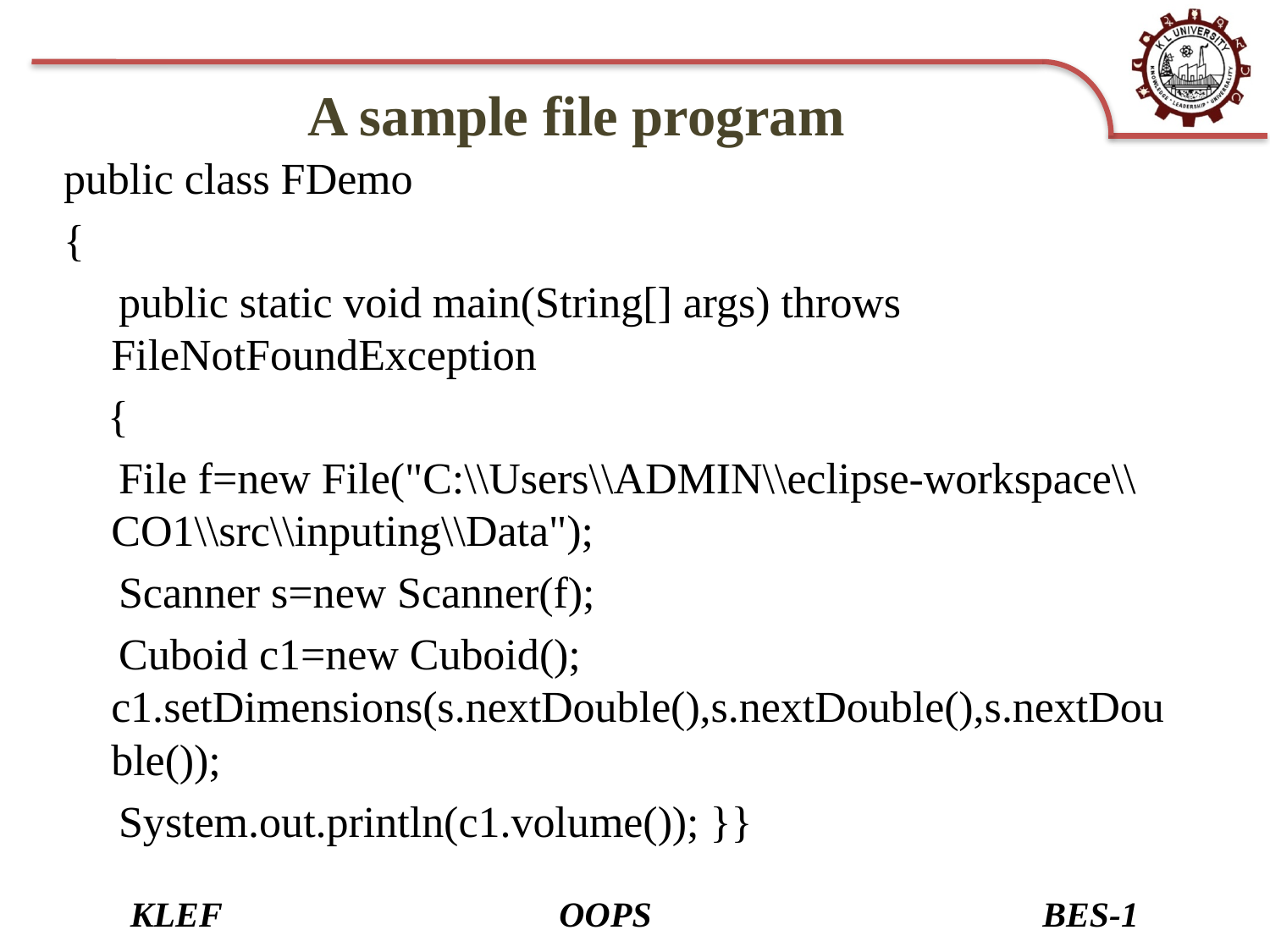

# A sample file program
public class FDemo
{
     public static void main(String[] args) throws FileNotFoundException
    {
     File f=new File("C:\\Users\\ADMIN\\eclipse-workspace\\CO1\\src\\inputing\\Data");
     Scanner s=new Scanner(f);
     Cuboid c1=new Cuboid();		c1.setDimensions(s.nextDouble(),s.nextDouble(),s.nextDouble());
     System.out.println(c1.volume()); }}
KLEF                                      OOPS                                            BES-1